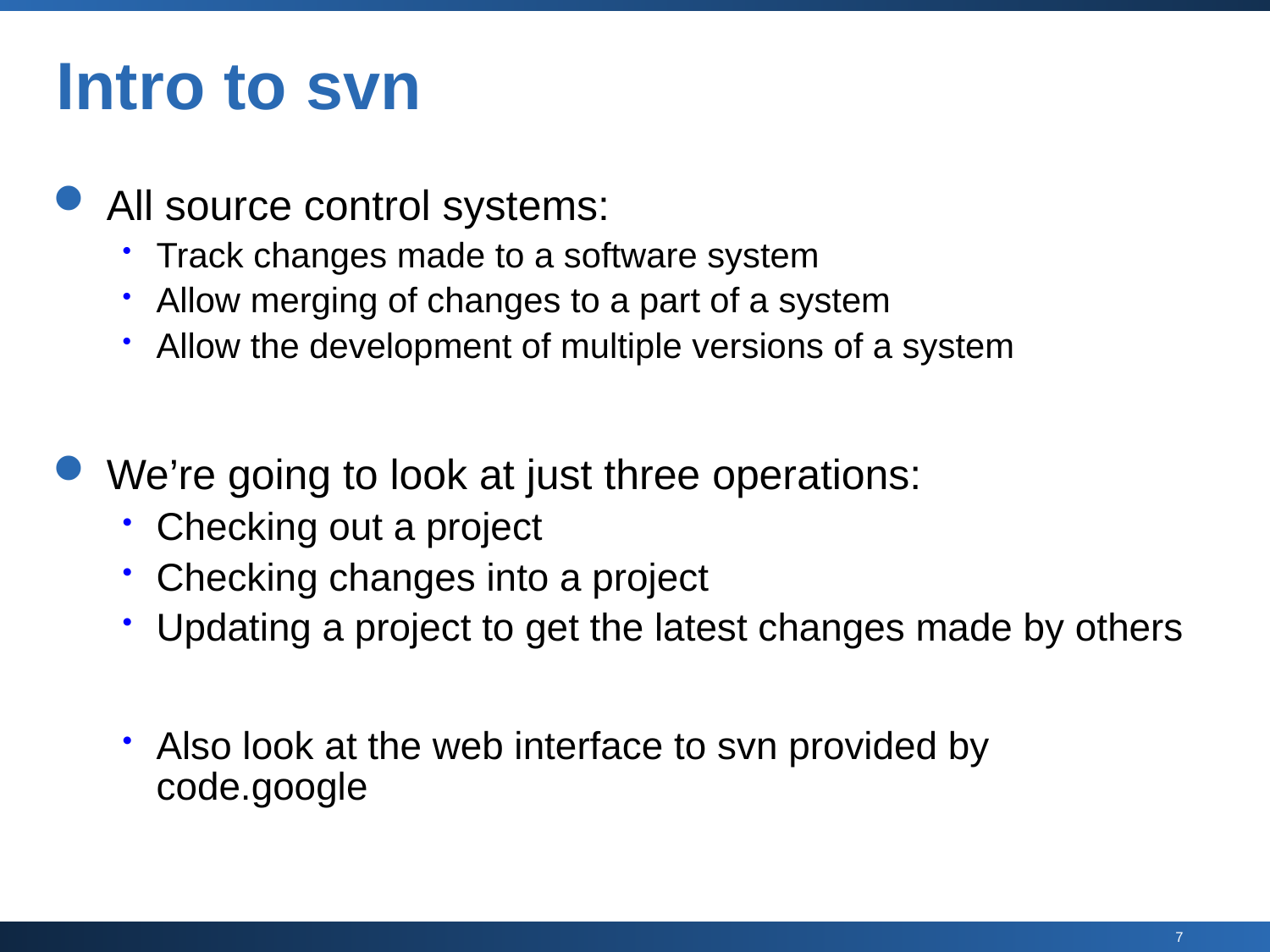

# Intro to svn
All source control systems:
Track changes made to a software system
Allow merging of changes to a part of a system
Allow the development of multiple versions of a system

We’re going to look at just three operations:
Checking out a project
Checking changes into a project
Updating a project to get the latest changes made by others

Also look at the web interface to svn provided by code.google